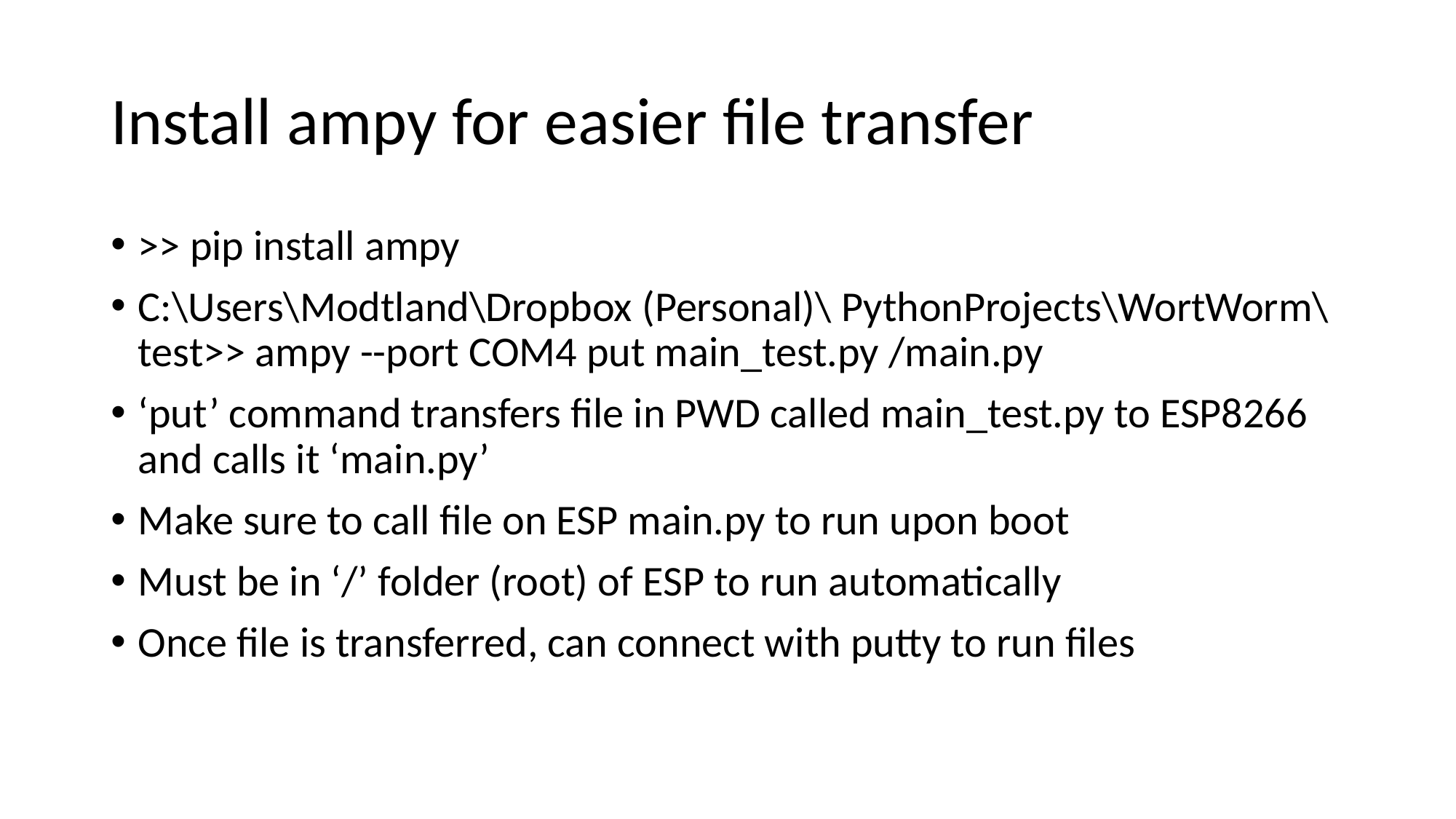

# Install ampy for easier file transfer
>> pip install ampy
C:\Users\Modtland\Dropbox (Personal)\ PythonProjects\WortWorm\test>> ampy --port COM4 put main_test.py /main.py
‘put’ command transfers file in PWD called main_test.py to ESP8266 and calls it ‘main.py’
Make sure to call file on ESP main.py to run upon boot
Must be in ‘/’ folder (root) of ESP to run automatically
Once file is transferred, can connect with putty to run files